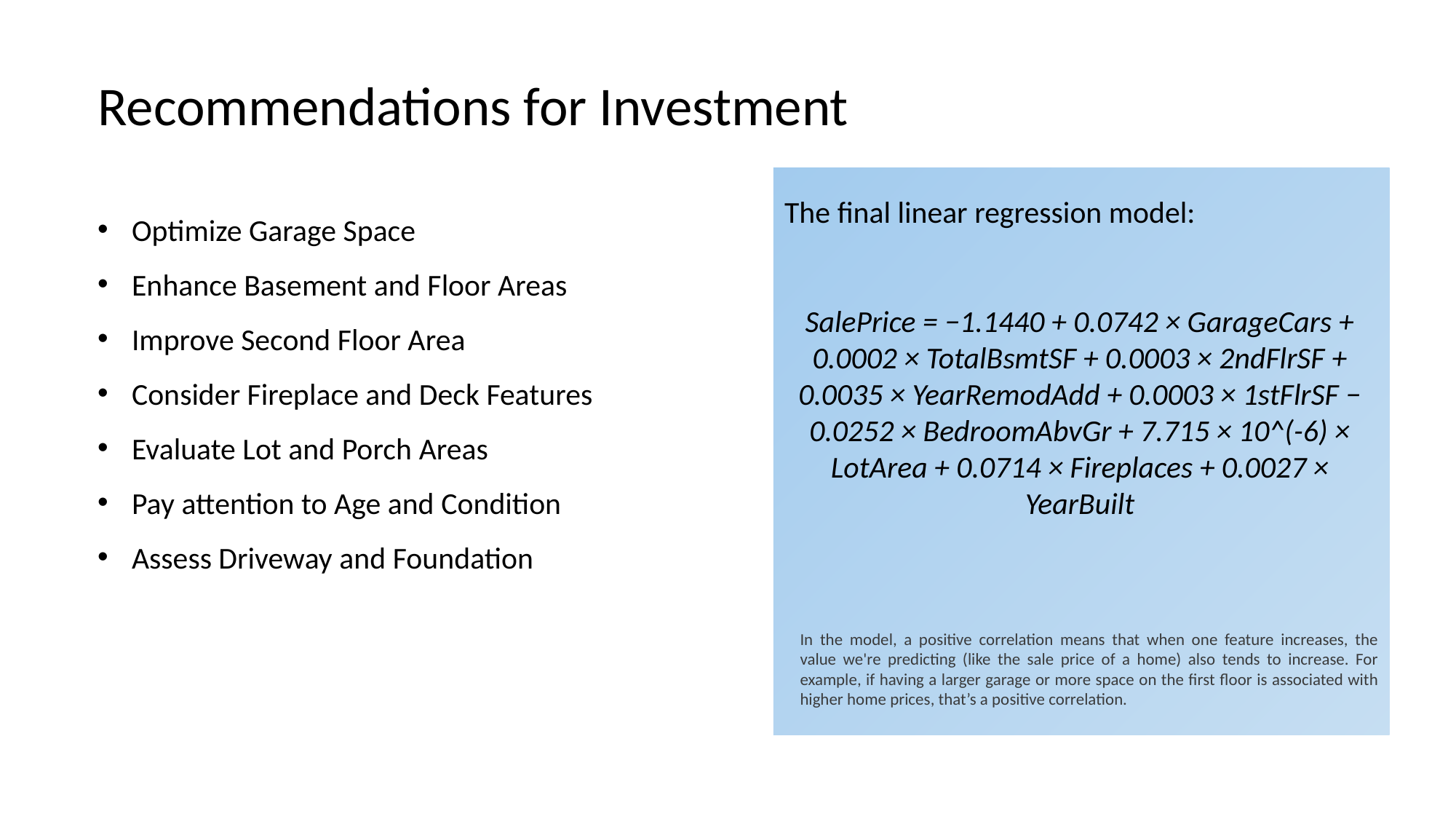

Recommendations for Investment

Optimize Garage Space
Enhance Basement and Floor Areas
Improve Second Floor Area
Consider Fireplace and Deck Features
Evaluate Lot and Porch Areas
Pay attention to Age and Condition
Assess Driveway and Foundation
The final linear regression model:

SalePrice = −1.1440 + 0.0742 × GarageCars + 0.0002 × TotalBsmtSF + 0.0003 × 2ndFlrSF + 0.0035 × YearRemodAdd + 0.0003 × 1stFlrSF − 0.0252 × BedroomAbvGr + 7.715 × 10^(-6) × LotArea + 0.0714 × Fireplaces + 0.0027 × YearBuilt

In the model, a positive correlation means that when one feature increases, the value we're predicting (like the sale price of a home) also tends to increase. For example, if having a larger garage or more space on the first floor is associated with higher home prices, that’s a positive correlation.